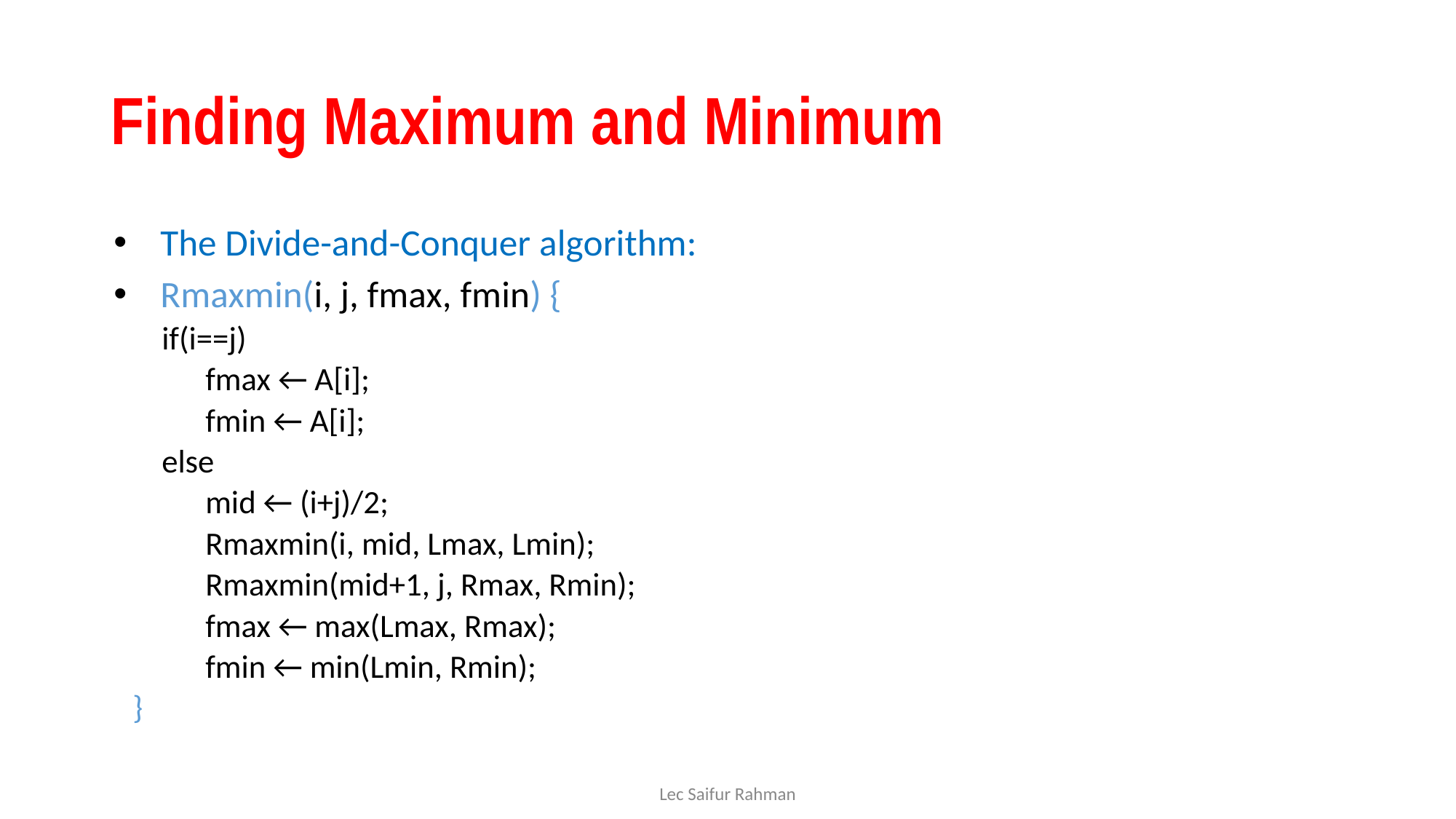

# Finding Maximum and Minimum
The Divide-and-Conquer algorithm:
Rmaxmin(i, j, fmax, fmin) {
    if(i==j)
          fmax ← A[i];
          fmin ← A[i];
    else
          mid ← (i+j)/2;
          Rmaxmin(i, mid, Lmax, Lmin);
          Rmaxmin(mid+1, j, Rmax, Rmin);
          fmax ← max(Lmax, Rmax);
          fmin ← min(Lmin, Rmin);
}

Lec Saifur Rahman